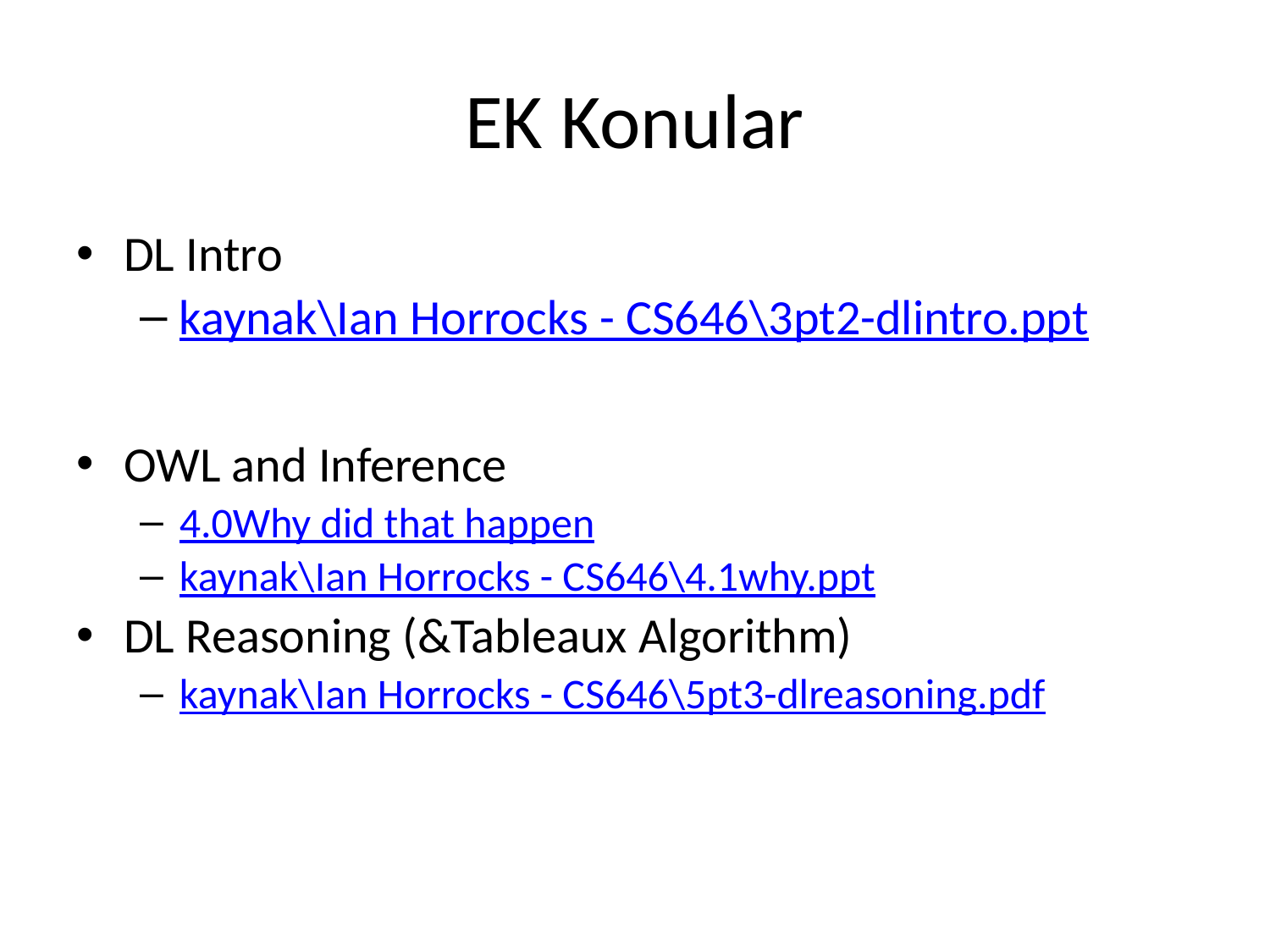

# EK Konular
DL Intro
kaynak\Ian Horrocks - CS646\3pt2-dlintro.ppt

OWL and Inference
4.0Why did that happen
kaynak\Ian Horrocks - CS646\4.1why.ppt
DL Reasoning (&Tableaux Algorithm)
kaynak\Ian Horrocks - CS646\5pt3-dlreasoning.pdf